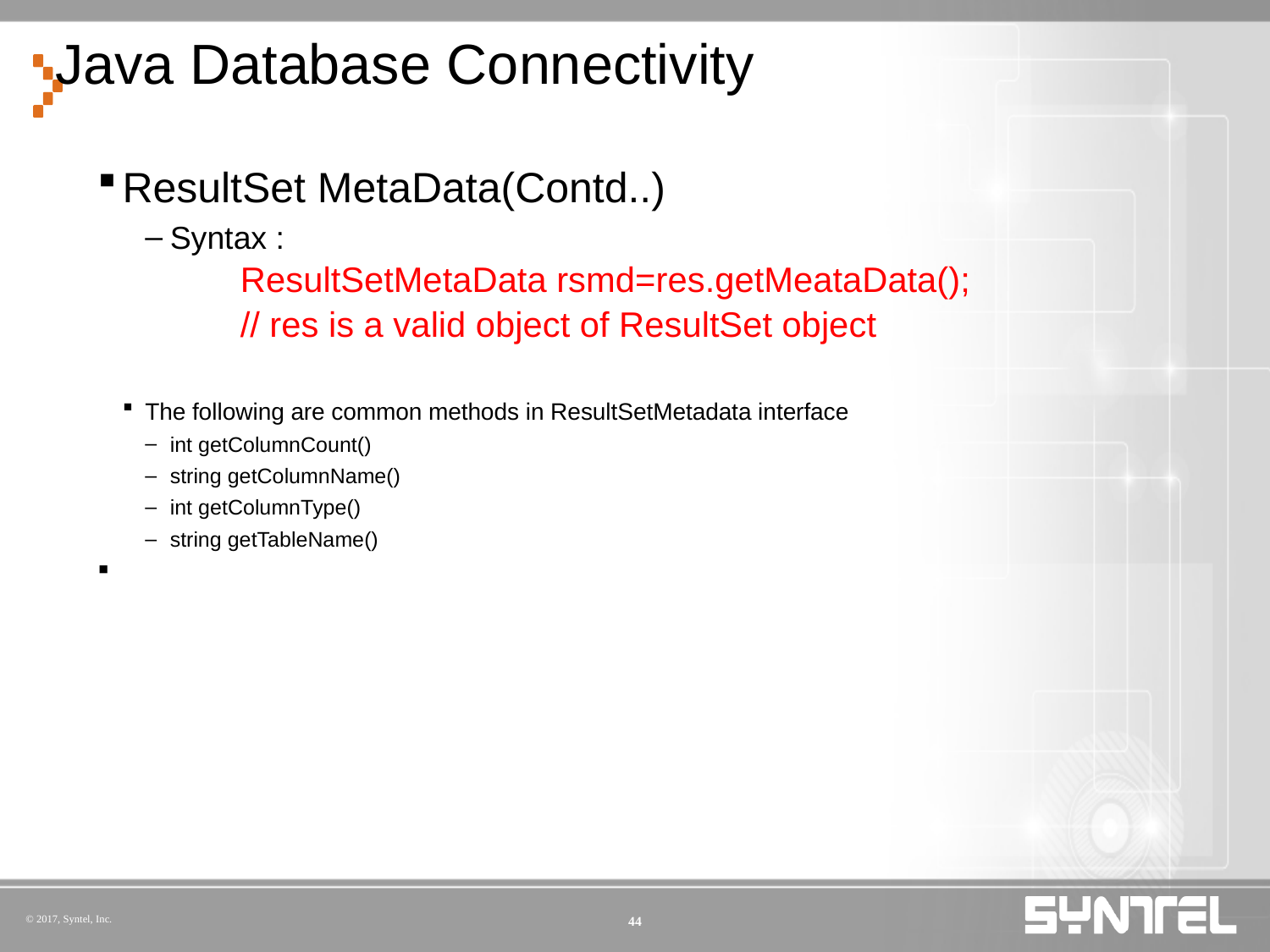

# Java Database Connectivity
ResultSet MetaData(Contd..)
Syntax :
ResultSetMetaData rsmd=res.getMeataData();
// res is a valid object of ResultSet object

The following are common methods in ResultSetMetadata interface
int getColumnCount()
string getColumnName()
int getColumnType()
string getTableName()